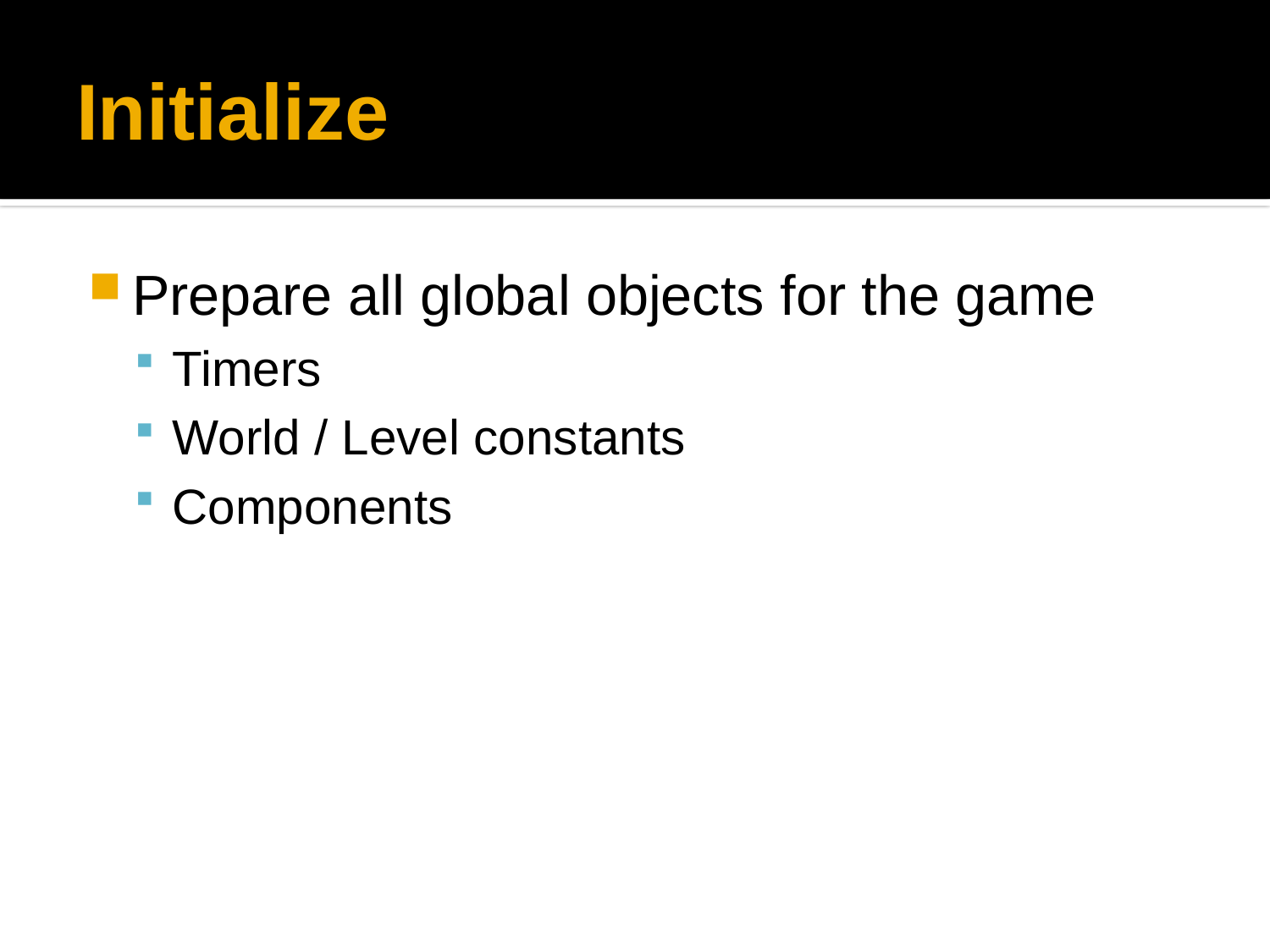

# Initialize
Prepare all global objects for the game
Timers
World / Level constants
Components